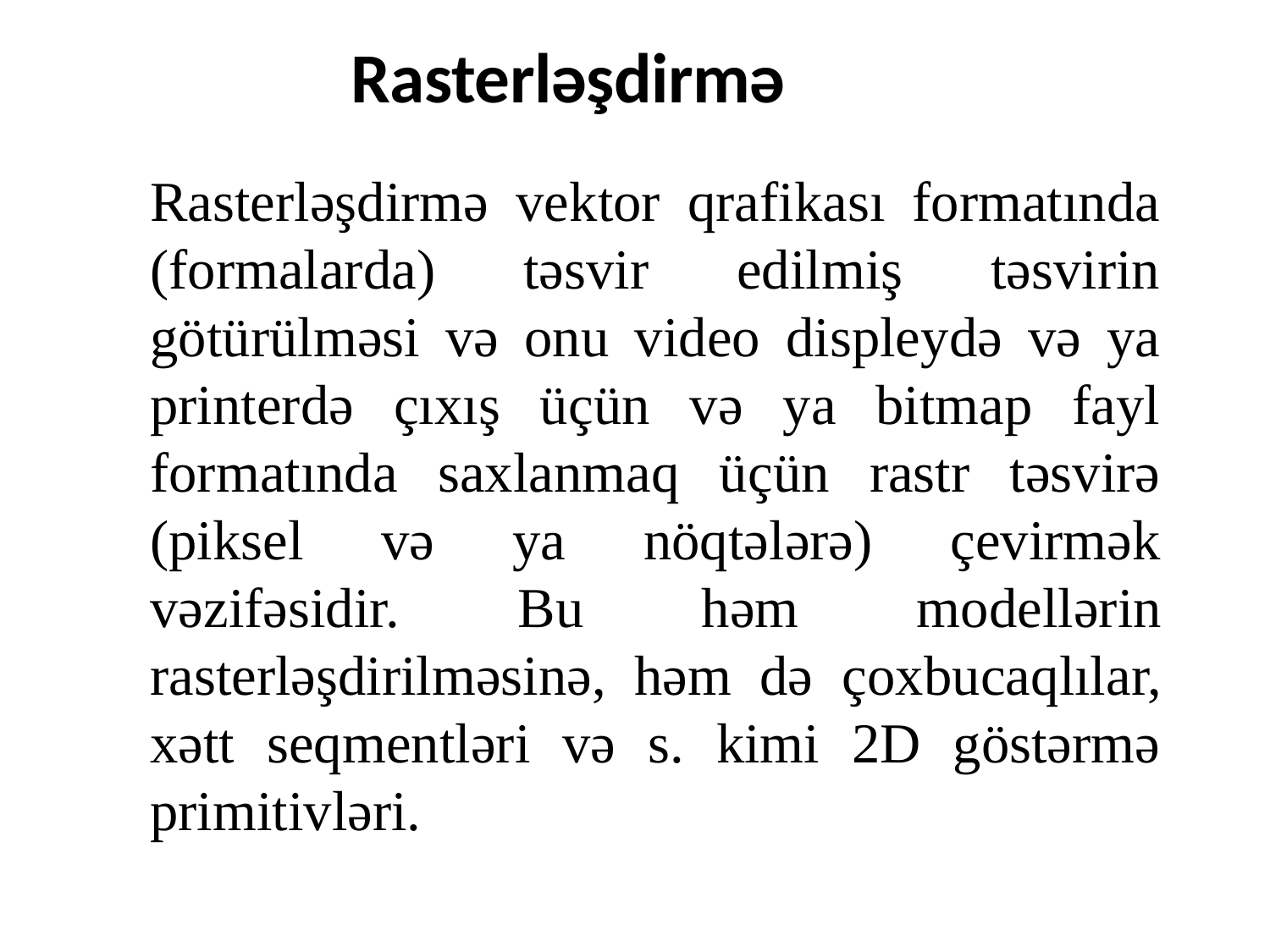

# Rasterləşdirmə
Rasterləşdirmə vektor qrafikası formatında (formalarda) təsvir edilmiş təsvirin götürülməsi və onu video displeydə və ya printerdə çıxış üçün və ya bitmap fayl formatında saxlanmaq üçün rastr təsvirə (piksel və ya nöqtələrə) çevirmək vəzifəsidir. Bu həm modellərin rasterləşdirilməsinə, həm də çoxbucaqlılar, xətt seqmentləri və s. kimi 2D göstərmə primitivləri.